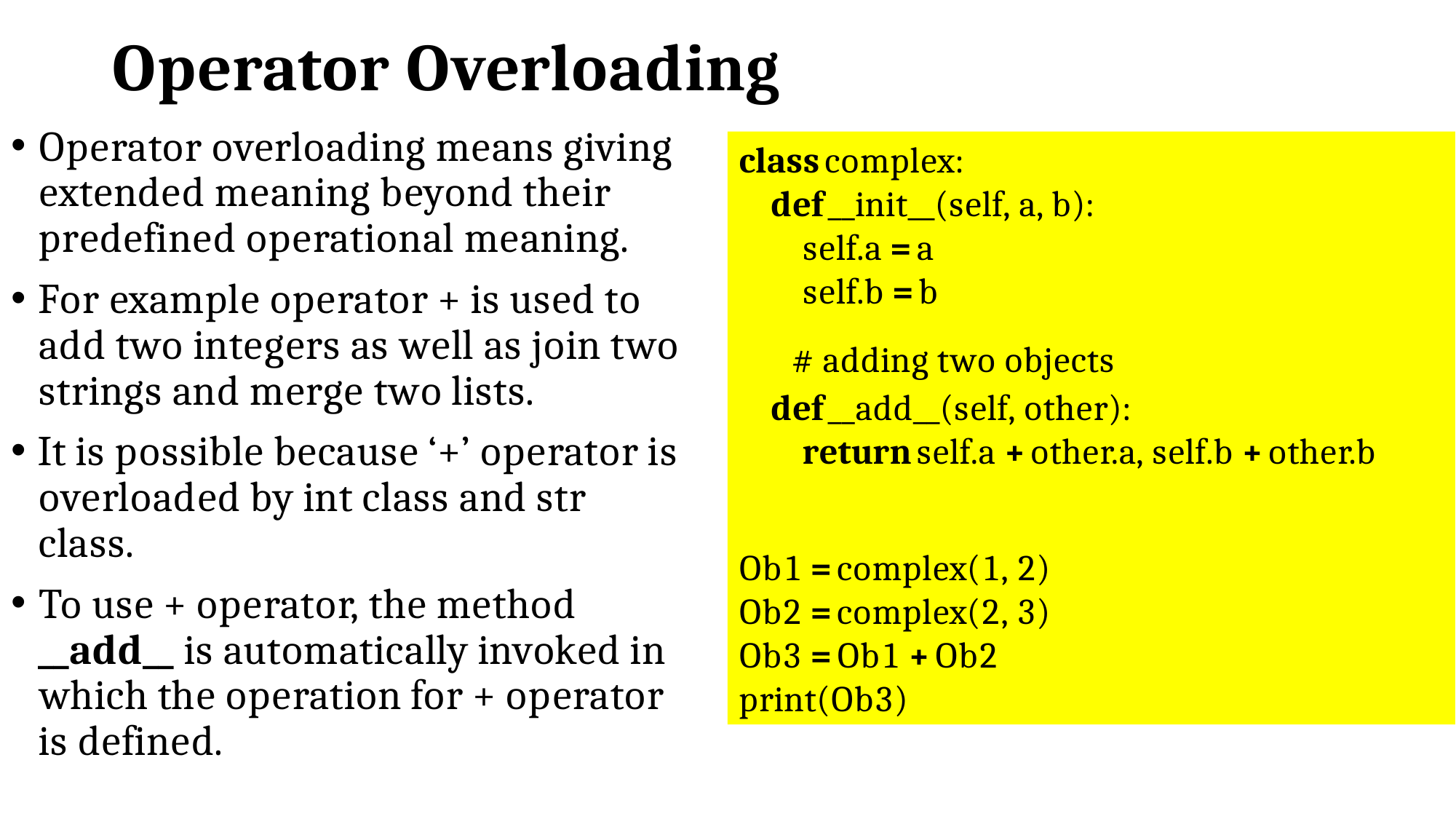

# Operator Overloading
Operator overloading means giving extended meaning beyond their predefined operational meaning.
For example operator + is used to add two integers as well as join two strings and merge two lists.
It is possible because ‘+’ operator is overloaded by int class and str class.
To use + operator, the method __add__ is automatically invoked in which the operation for + operator is defined.
class complex:
    def __init__(self, a, b):
        self.a = a
        self.b = b
      # adding two objects
    def __add__(self, other):
        return self.a + other.a, self.b + other.b

Ob1 = complex(1, 2)
Ob2 = complex(2, 3)
Ob3 = Ob1 + Ob2
print(Ob3)